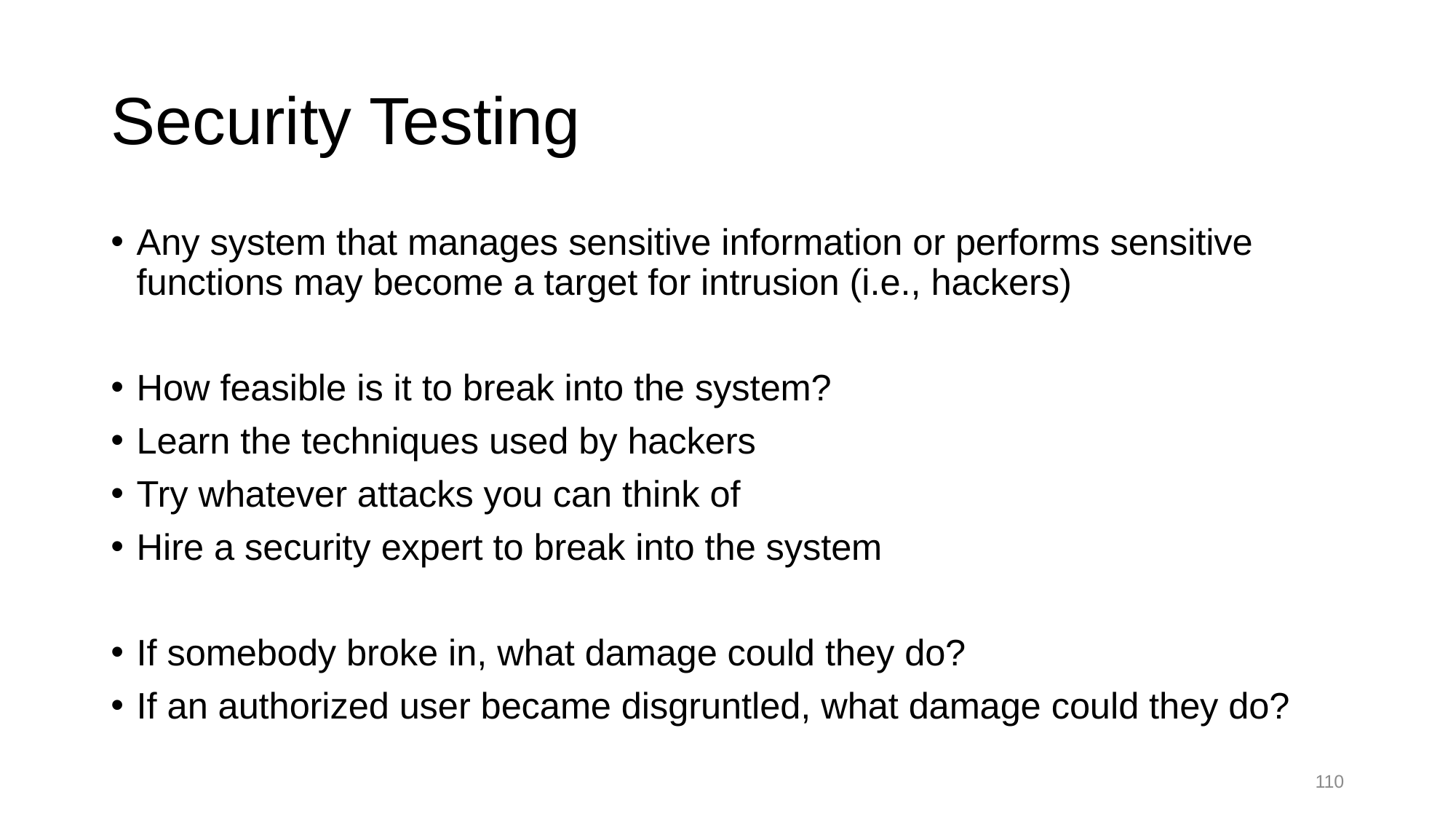

# Security Testing
Any system that manages sensitive information or performs sensitive functions may become a target for intrusion (i.e., hackers)

How feasible is it to break into the system?
Learn the techniques used by hackers
Try whatever attacks you can think of
Hire a security expert to break into the system

If somebody broke in, what damage could they do?
If an authorized user became disgruntled, what damage could they do?
110